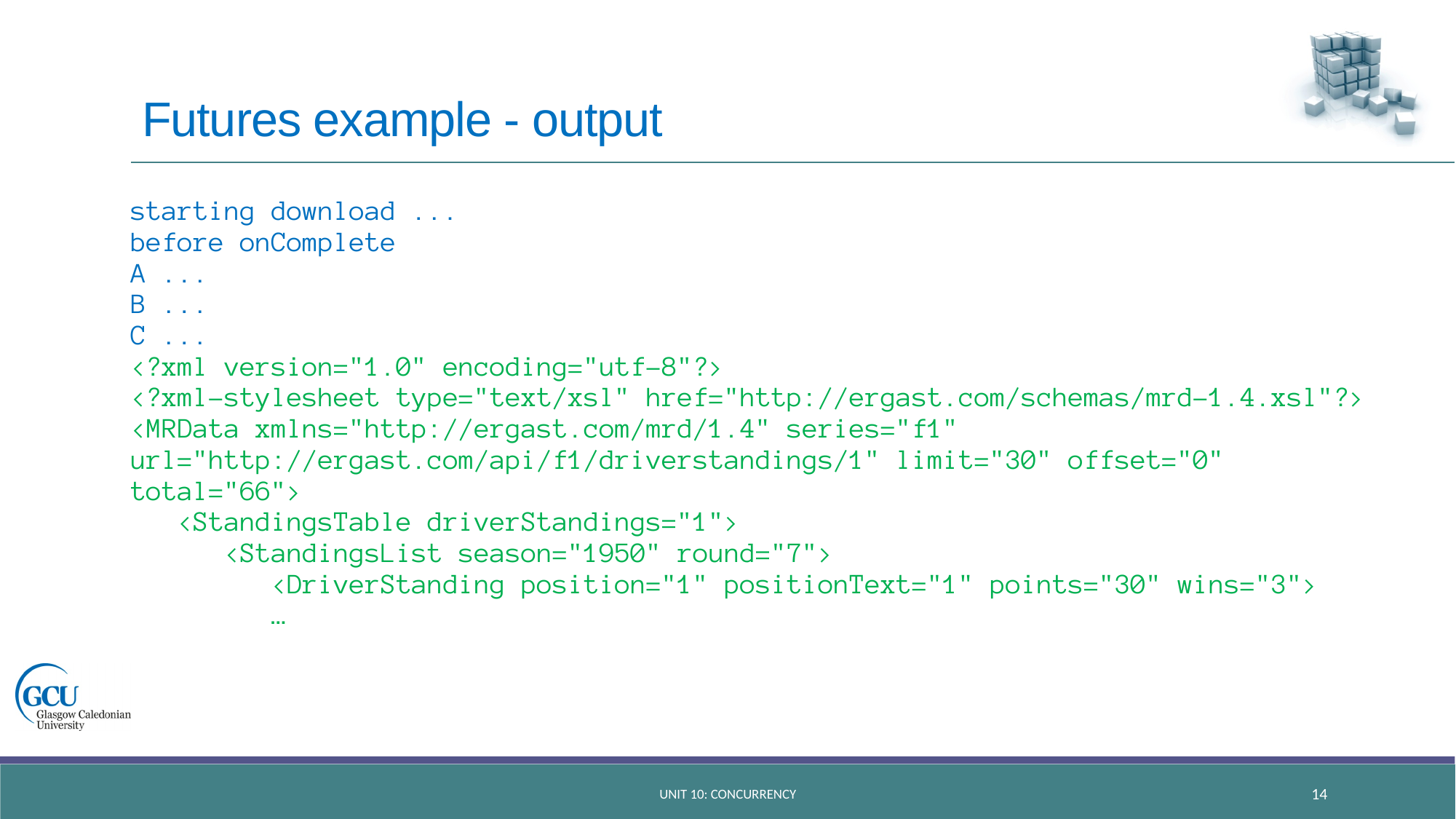

# Futures example - output
starting download ...
before onComplete
A ...
B ...
C ...
<?xml version="1.0" encoding="utf-8"?>
<?xml-stylesheet type="text/xsl" href="http://ergast.com/schemas/mrd-1.4.xsl"?>
<MRData xmlns="http://ergast.com/mrd/1.4" series="f1" url="http://ergast.com/api/f1/driverstandings/1" limit="30" offset="0" total="66">
   <StandingsTable driverStandings="1">
      <StandingsList season="1950" round="7">
         <DriverStanding position="1" positionText="1" points="30" wins="3">
         …

unit 10: concurrency
14